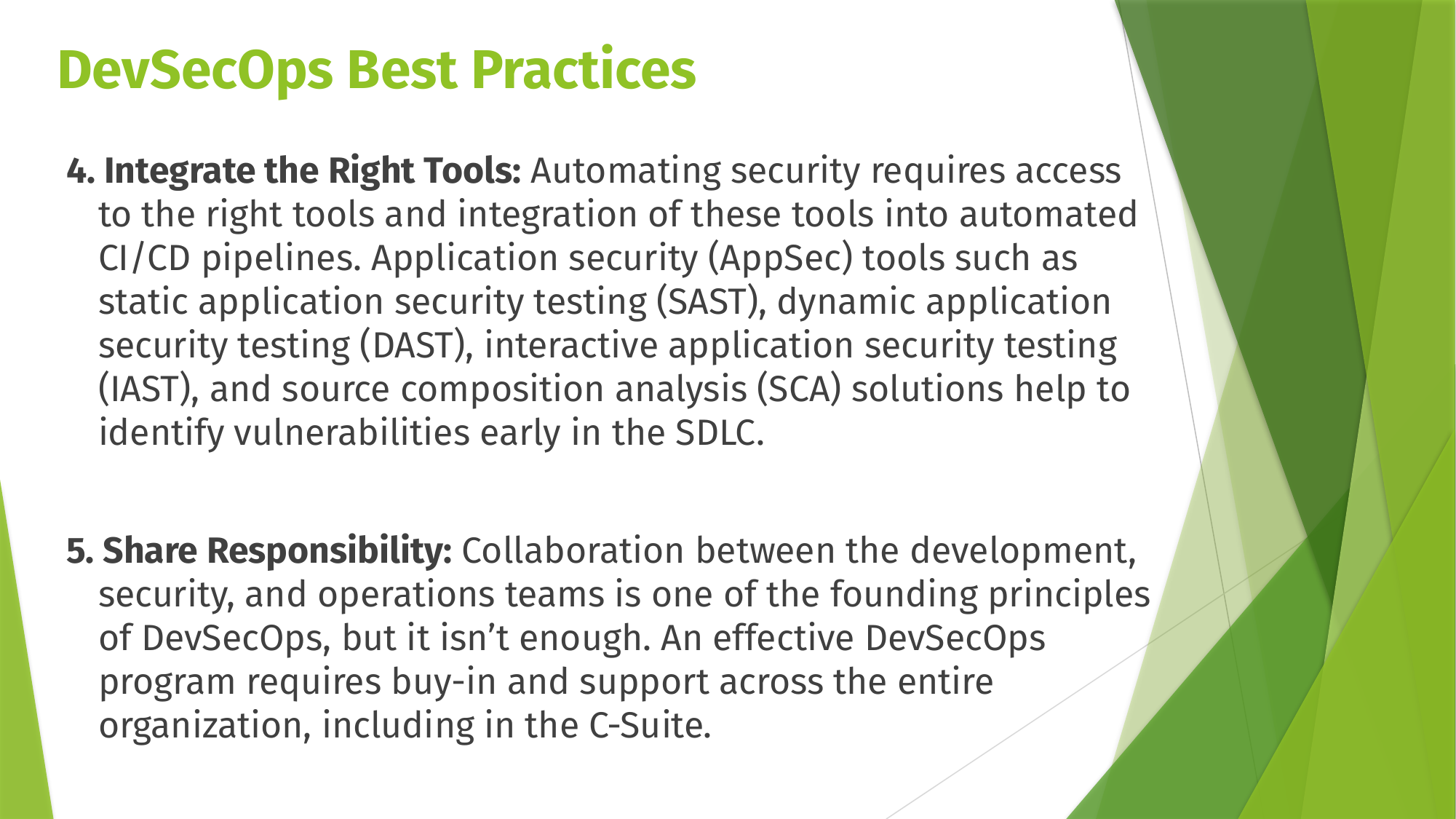

# DevSecOps Best Practices
4. Integrate the Right Tools: Automating security requires access to the right tools and integration of these tools into automated CI/CD pipelines. Application security (AppSec) tools such as static application security testing (SAST), dynamic application security testing (DAST), interactive application security testing (IAST), and source composition analysis (SCA) solutions help to identify vulnerabilities early in the SDLC.

5. Share Responsibility: Collaboration between the development, security, and operations teams is one of the founding principles of DevSecOps, but it isn’t enough. An effective DevSecOps program requires buy-in and support across the entire organization, including in the C-Suite.